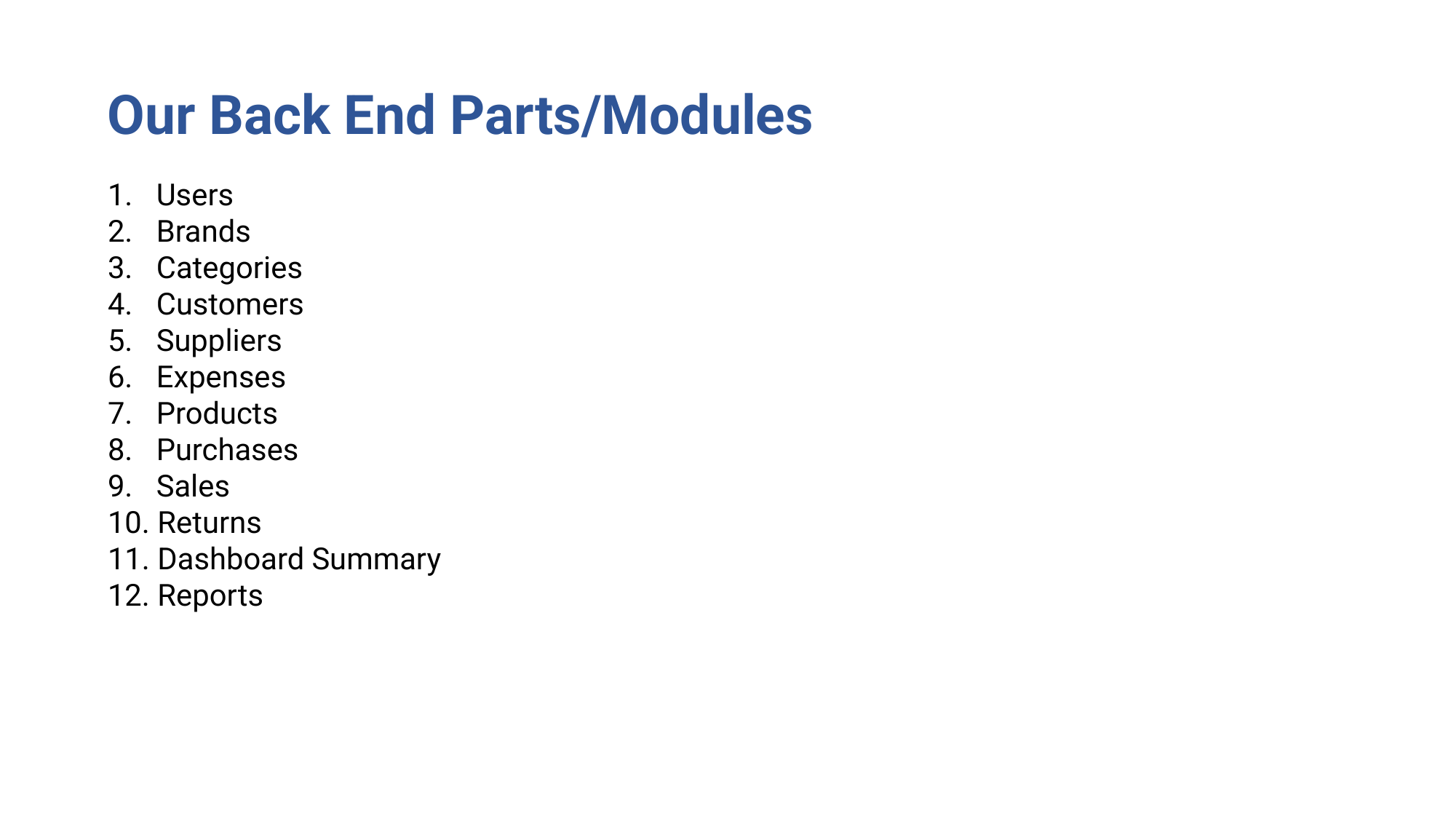

Our Back End Parts/Modules
 Users
 Brands
 Categories
 Customers
 Suppliers
 Expenses
 Products
 Purchases
 Sales
 Returns
 Dashboard Summary
 Reports